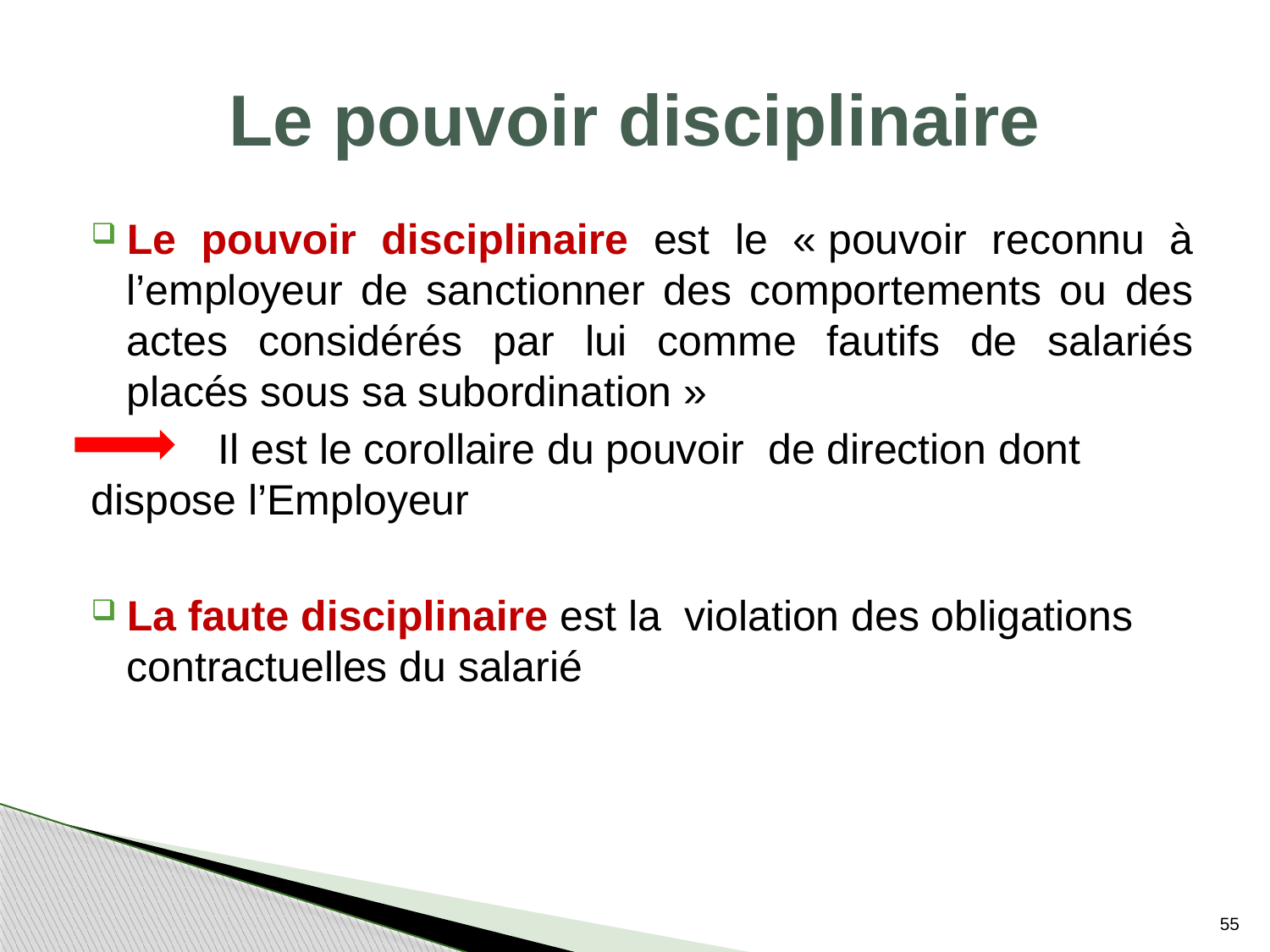

# Le pouvoir disciplinaire
Le pouvoir disciplinaire est le « pouvoir reconnu à l’employeur de sanctionner des comportements ou des actes considérés par lui comme fautifs de salariés placés sous sa subordination »
	Il est le corollaire du pouvoir  de direction dont dispose l’Employeur

La faute disciplinaire est la  violation des obligations contractuelles du salarié

55